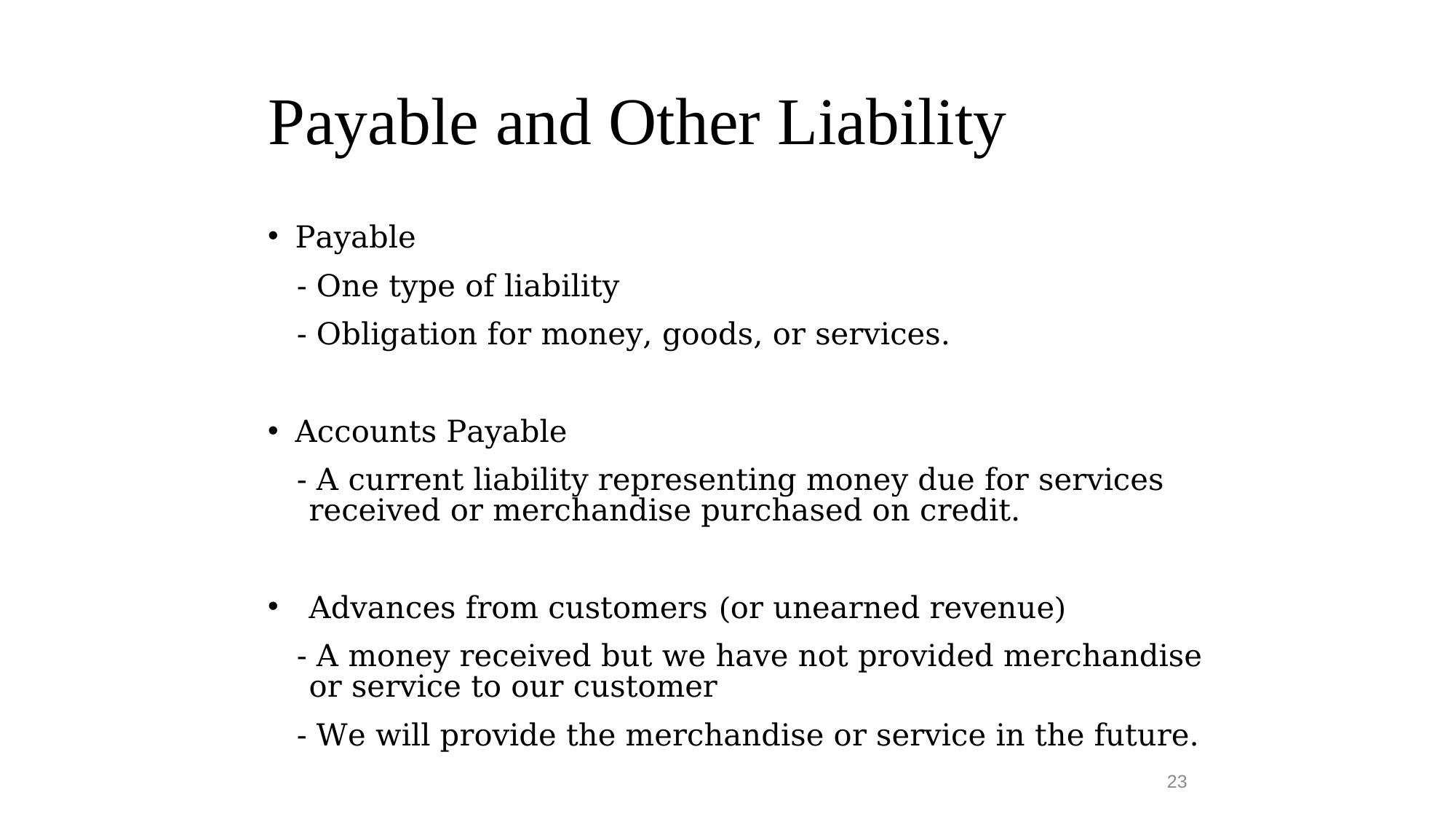

# Payable and Other Liability
Payable
   - One type of liability
   - Obligation for money, goods, or services.

Accounts Payable
   - A current liability representing money due for services received or merchandise purchased on credit.

Advances from customers (or unearned revenue)
   - A money received but we have not provided merchandise or service to our customer
   - We will provide the merchandise or service in the future.
23